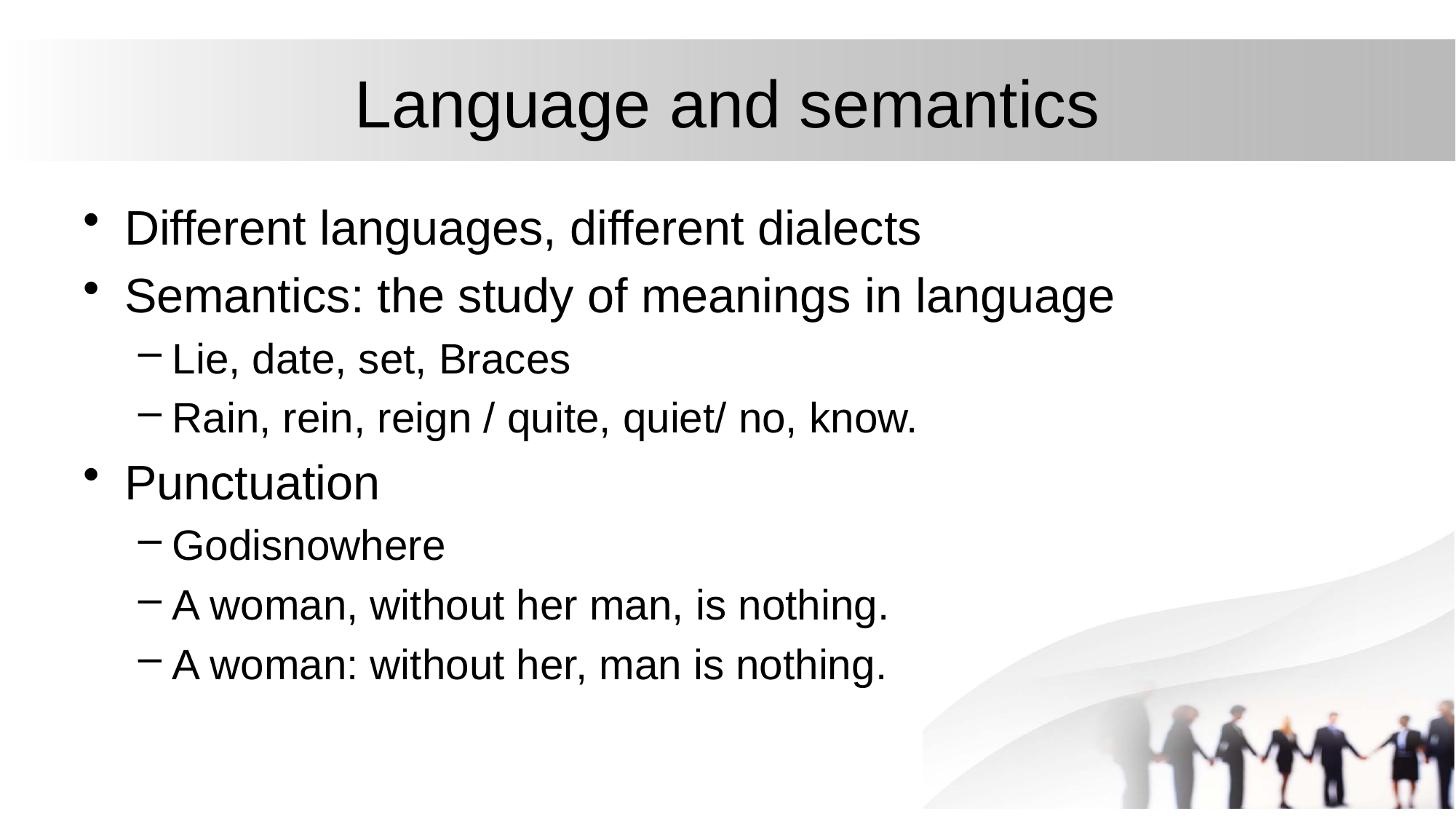

# Language and semantics
Different languages, different dialects
Semantics: the study of meanings in language
Lie, date, set, Braces
Rain, rein, reign / quite, quiet/ no, know.
Punctuation
Godisnowhere
A woman, without her man, is nothing.
A woman: without her, man is nothing.